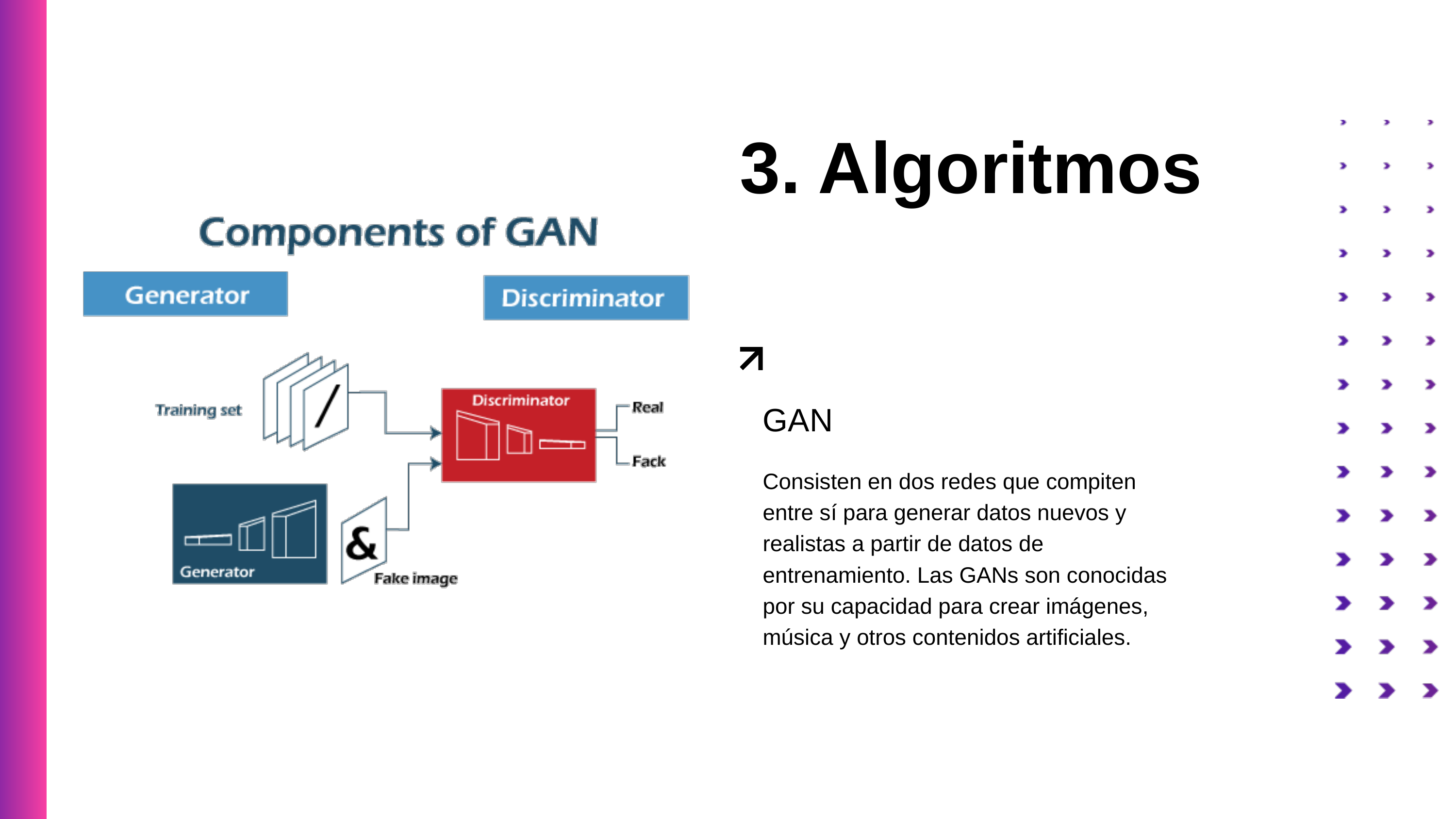

3. Algoritmos

GAN
Consisten en dos redes que compiten entre sí para generar datos nuevos y realistas a partir de datos de entrenamiento. Las GANs son conocidas por su capacidad para crear imágenes, música y otros contenidos artificiales.